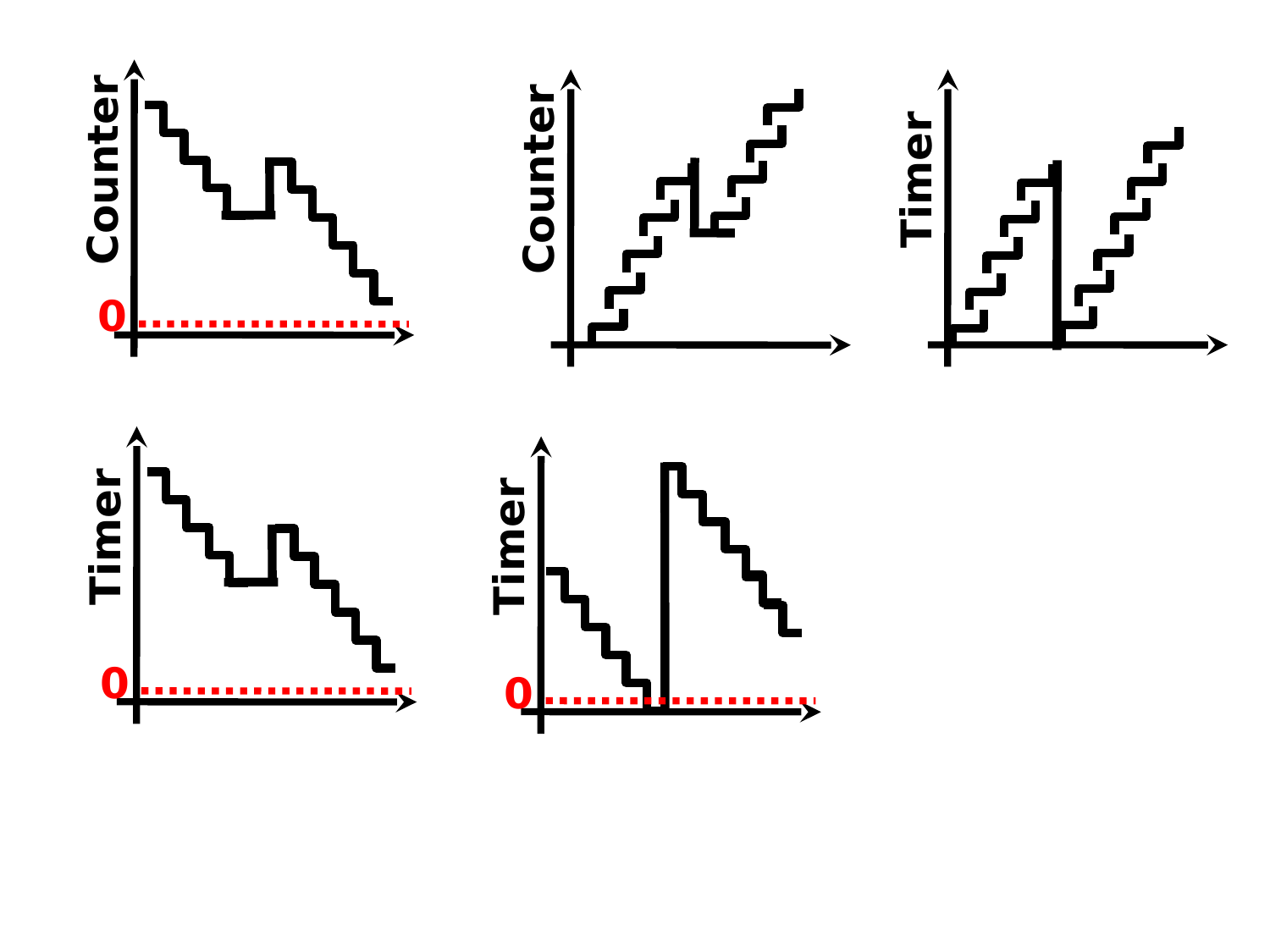

Counter
0
Timer
Counter
Timer
0
Timer
0